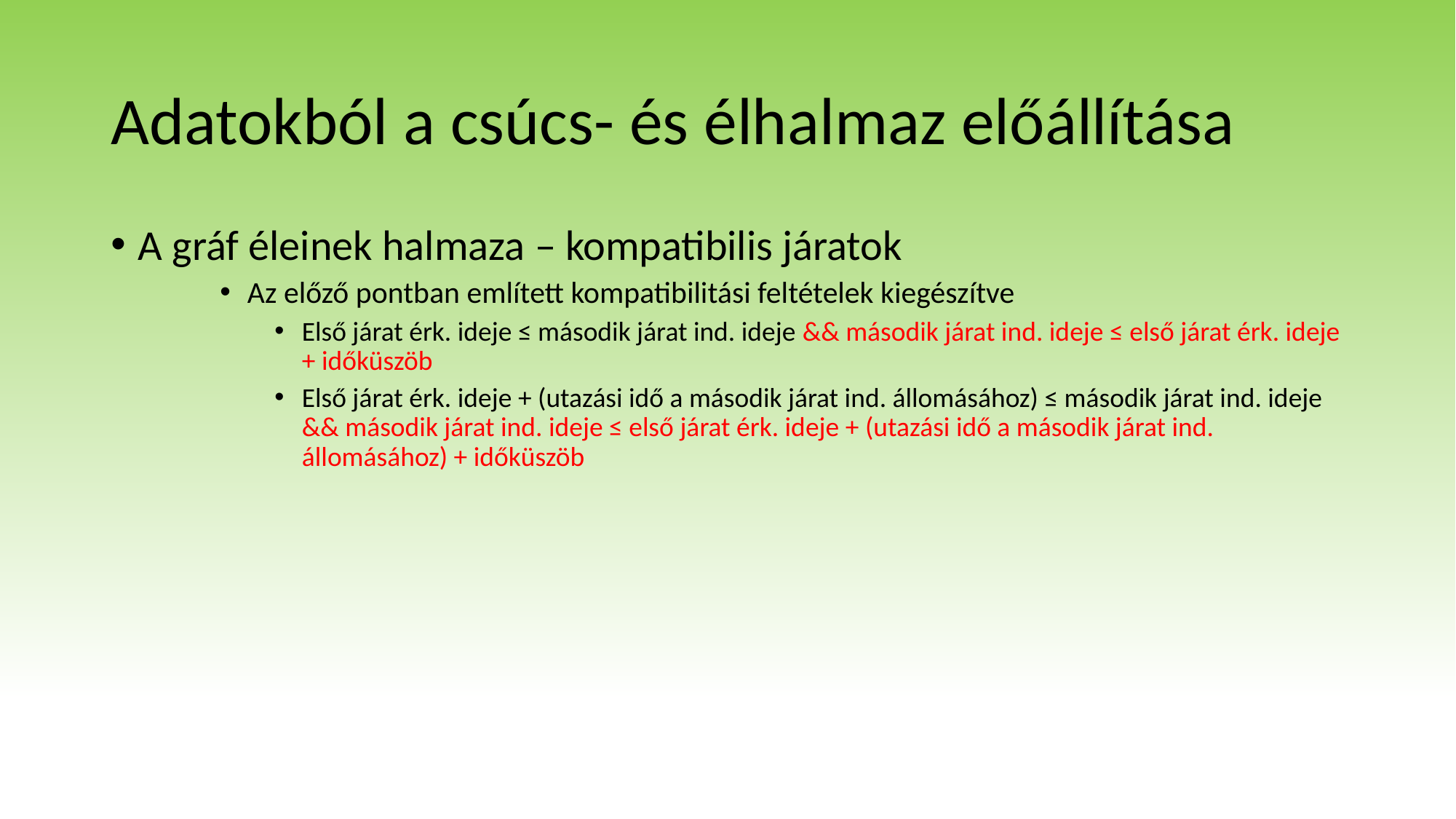

# Adatokból a csúcs- és élhalmaz előállítása
A gráf éleinek halmaza – kompatibilis járatok
Az előző pontban említett kompatibilitási feltételek kiegészítve
Első járat érk. ideje ≤ második járat ind. ideje && második járat ind. ideje ≤ első járat érk. ideje + időküszöb
Első járat érk. ideje + (utazási idő a második járat ind. állomásához) ≤ második járat ind. ideje && második járat ind. ideje ≤ első járat érk. ideje + (utazási idő a második járat ind. állomásához) + időküszöb